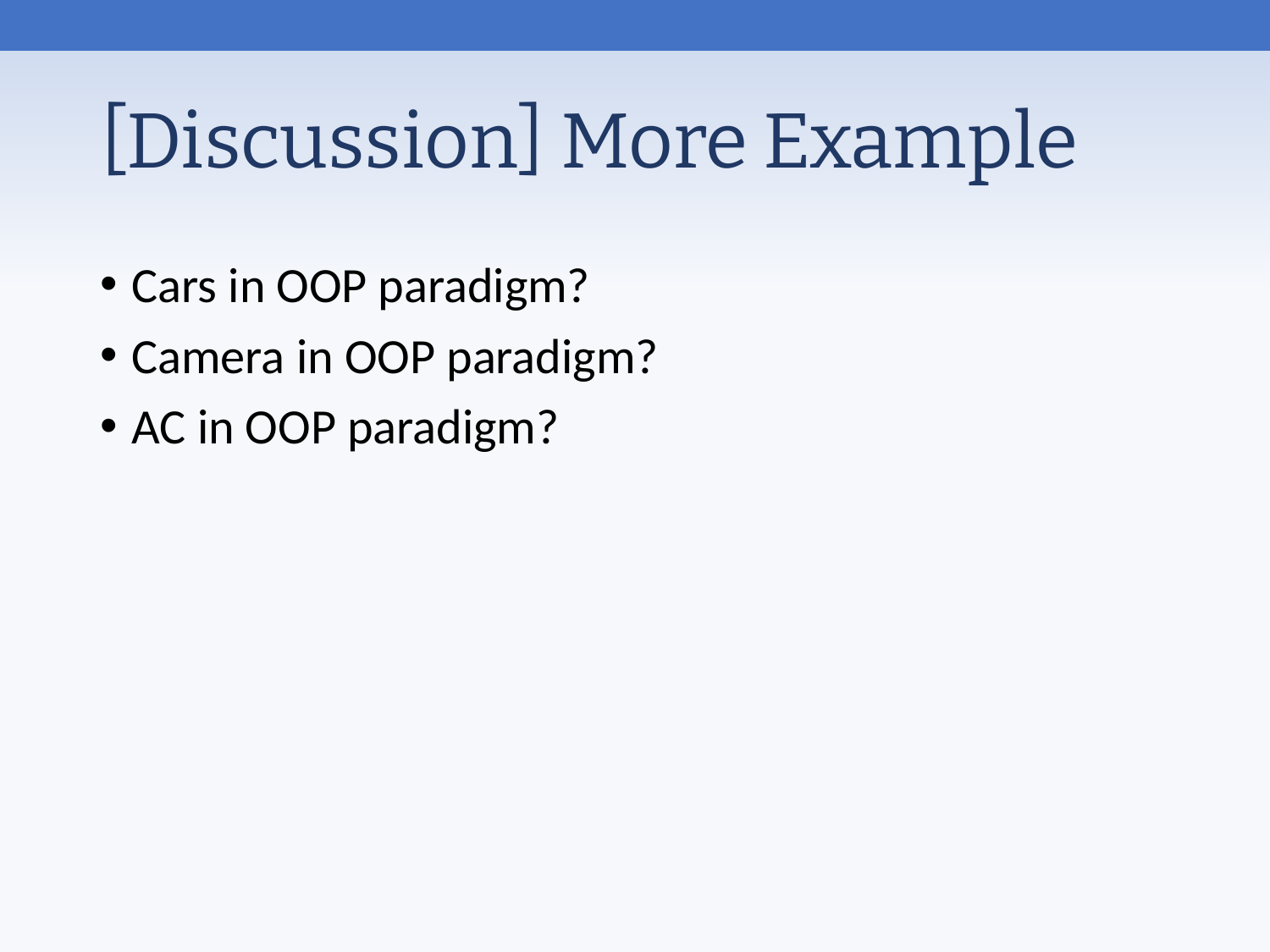

# [Discussion] More Example
Cars in OOP paradigm?
Camera in OOP paradigm?
AC in OOP paradigm?